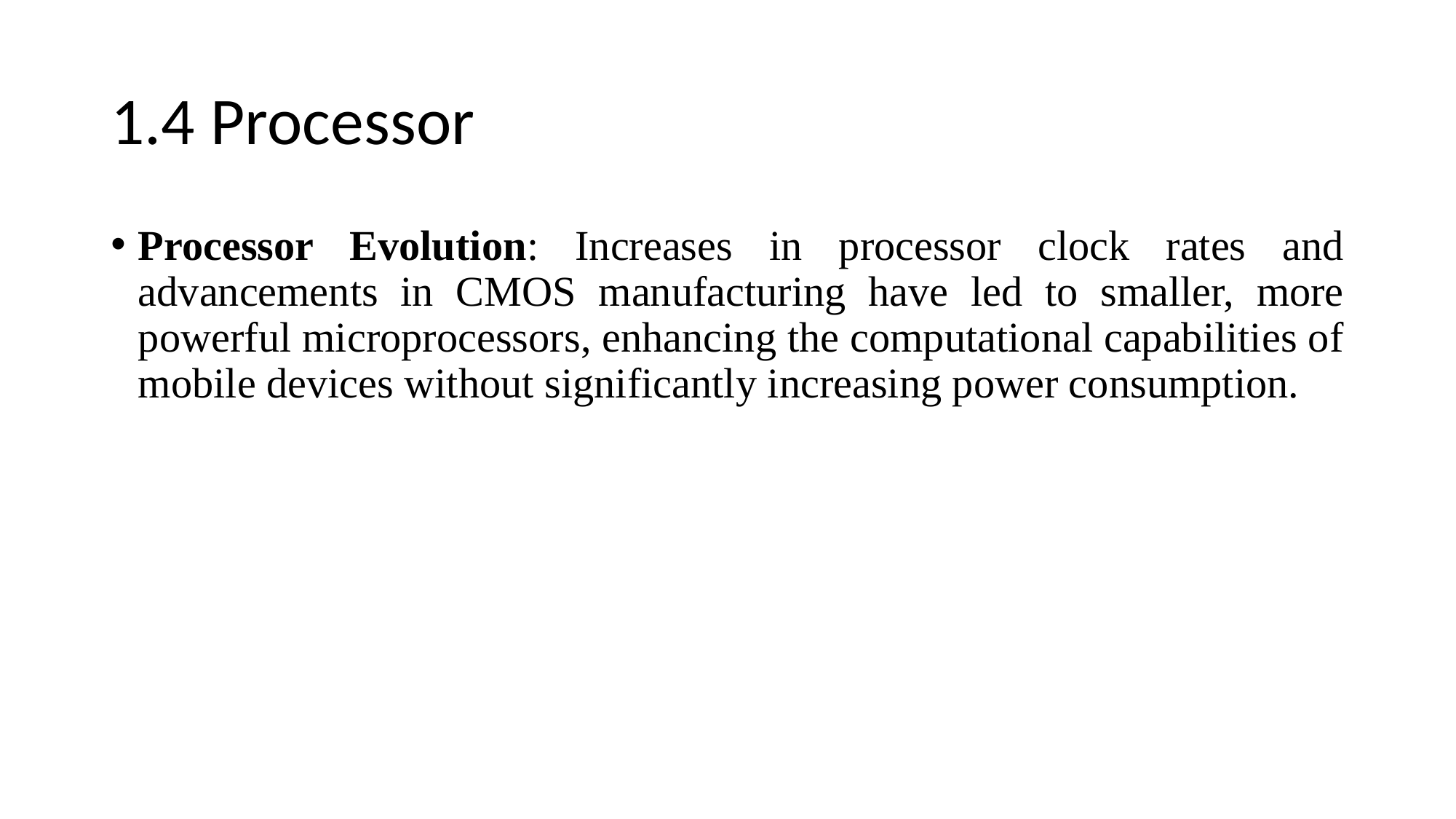

# 1.4 Processor
Processor Evolution: Increases in processor clock rates and advancements in CMOS manufacturing have led to smaller, more powerful microprocessors, enhancing the computational capabilities of mobile devices without significantly increasing power consumption.